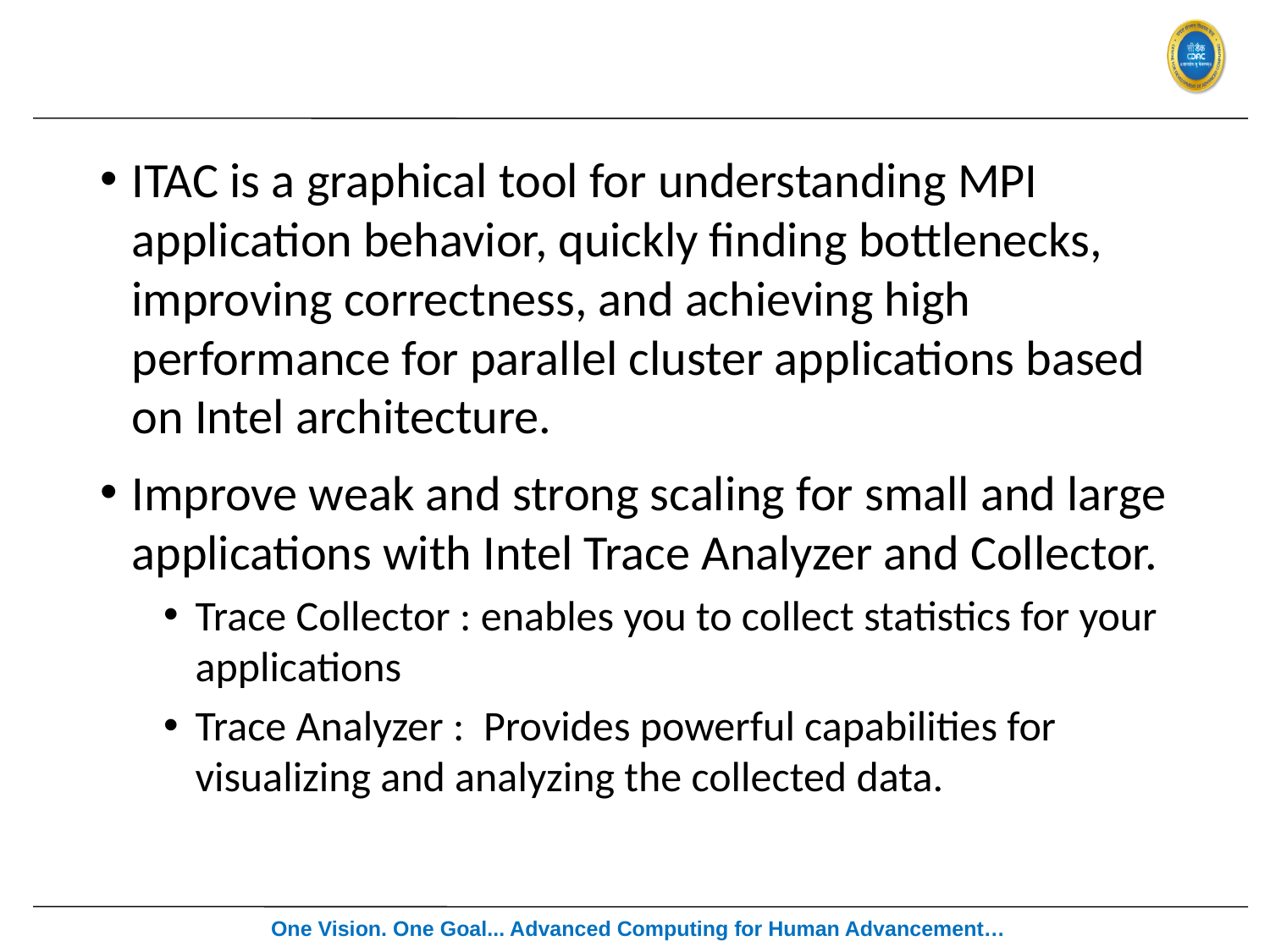

ITAC is a graphical tool for understanding MPI application behavior, quickly finding bottlenecks, improving correctness, and achieving high performance for parallel cluster applications based on Intel architecture.
Improve weak and strong scaling for small and large applications with Intel Trace Analyzer and Collector.
Trace Collector : enables you to collect statistics for your applications
Trace Analyzer :  Provides powerful capabilities for visualizing and analyzing the collected data.